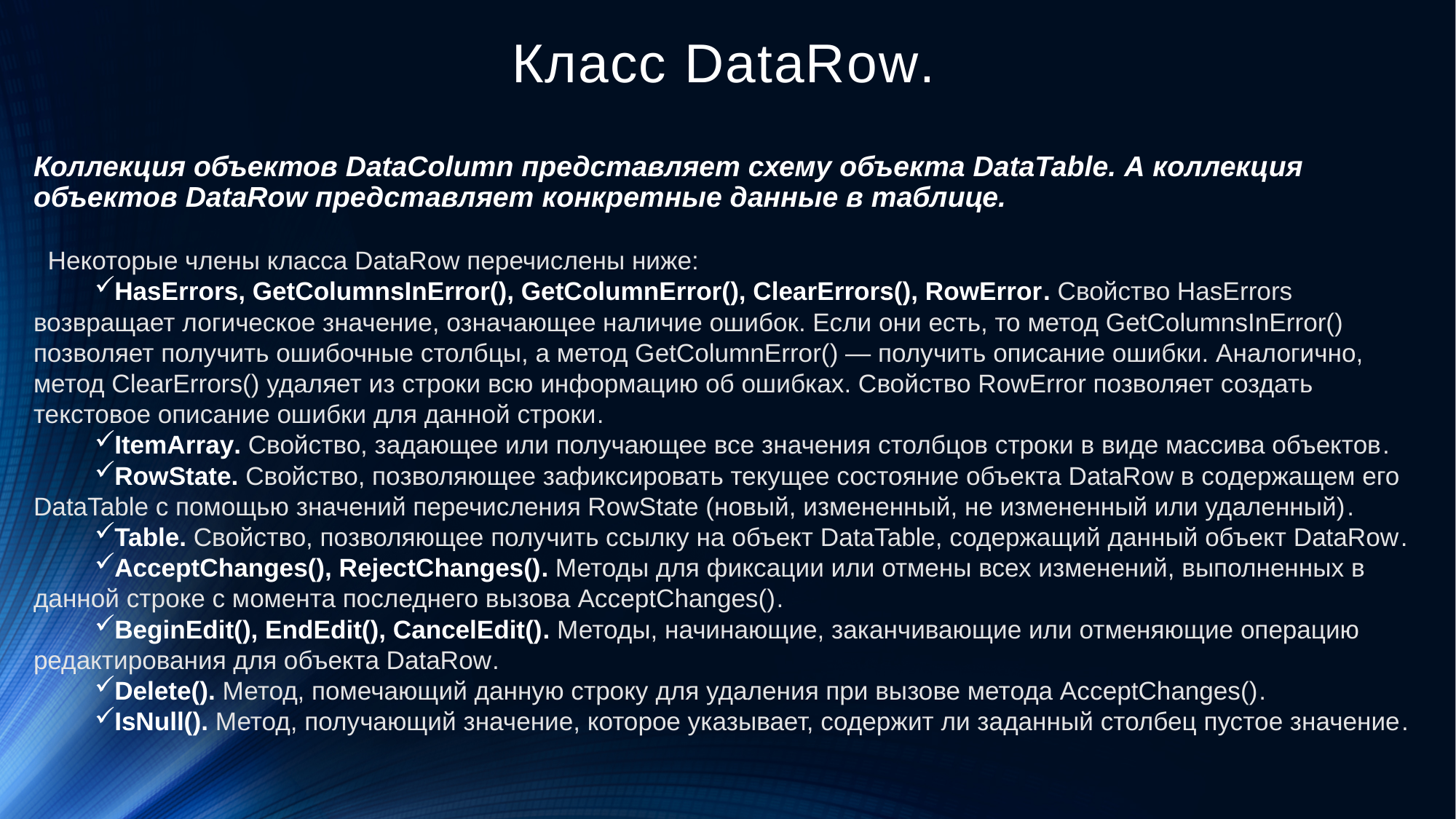

# Класс DataRow.
Коллекция объектов DataColumn представляет схему объекта DataTable. А коллекция объектов DataRow представляет конкретные данные в таблице.

Некоторые члены класса DataRow перечислены ниже:
HasErrors, GetColumnsInError(), GetColumnError(), ClearErrors(), RowError. Свойство HasErrors возвращает логическое значение, означающее наличие ошибок. Если они есть, то метод GetColumnsInError() позволяет получить ошибочные столбцы, а метод GetColumnError() — получить описание ошибки. Аналогично, метод ClearErrors() удаляет из строки всю информацию об ошибках. Свойство RowError позволяет создать текстовое описание ошибки для данной строки.
ItemArray. Свойство, задающее или получающее все значения столбцов строки в виде массива объектов.
RowState. Свойство, позволяющее зафиксировать текущее состояние объекта DataRow в содержащем его DataTable с помощью значений перечисления RowState (новый, измененный, не измененный или удаленный).
Table. Свойство, позволяющее получить ссылку на объект DataTable, содержащий данный объект DataRow.
AcceptChanges(), RejectChanges(). Методы для фиксации или отмены всех изменений, выполненных в данной строке с момента последнего вызова AcceptChanges().
BeginEdit(), EndEdit(), CancelEdit(). Методы, начинающие, заканчивающие или отменяющие операцию редактирования для объекта DataRow.
Delete(). Метод, помечающий данную строку для удаления при вызове метода AcceptChanges().
IsNull(). Метод, получающий значение, которое указывает, содержит ли заданный столбец пустое значение.